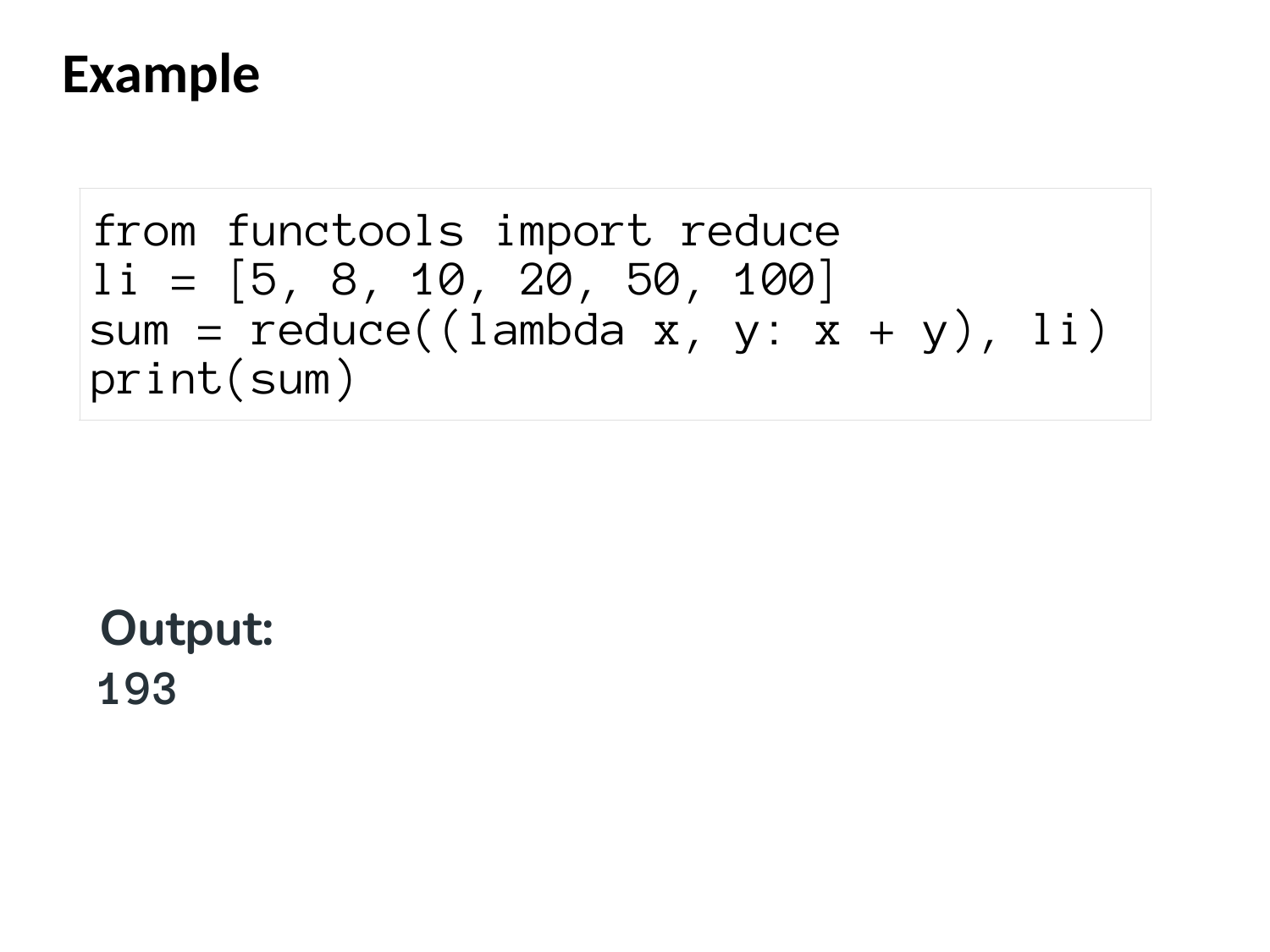

Example
| from functools import reduce li = [5, 8, 10, 20, 50, 100] sum = reduce((lambda x, y: x + y), li) print(sum) |
| --- |
Output:
193